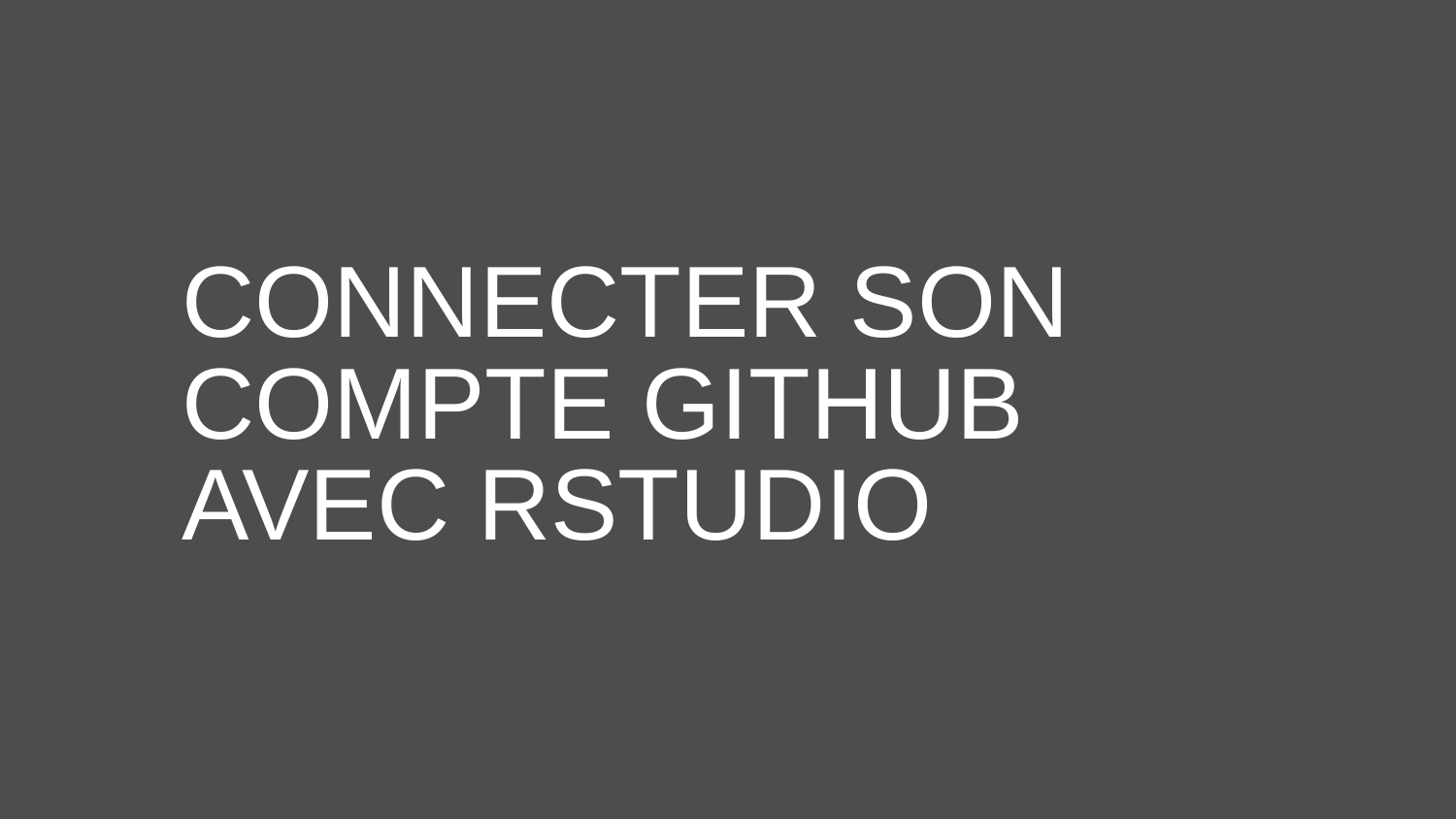

# Connecter son compte github avec rstudio